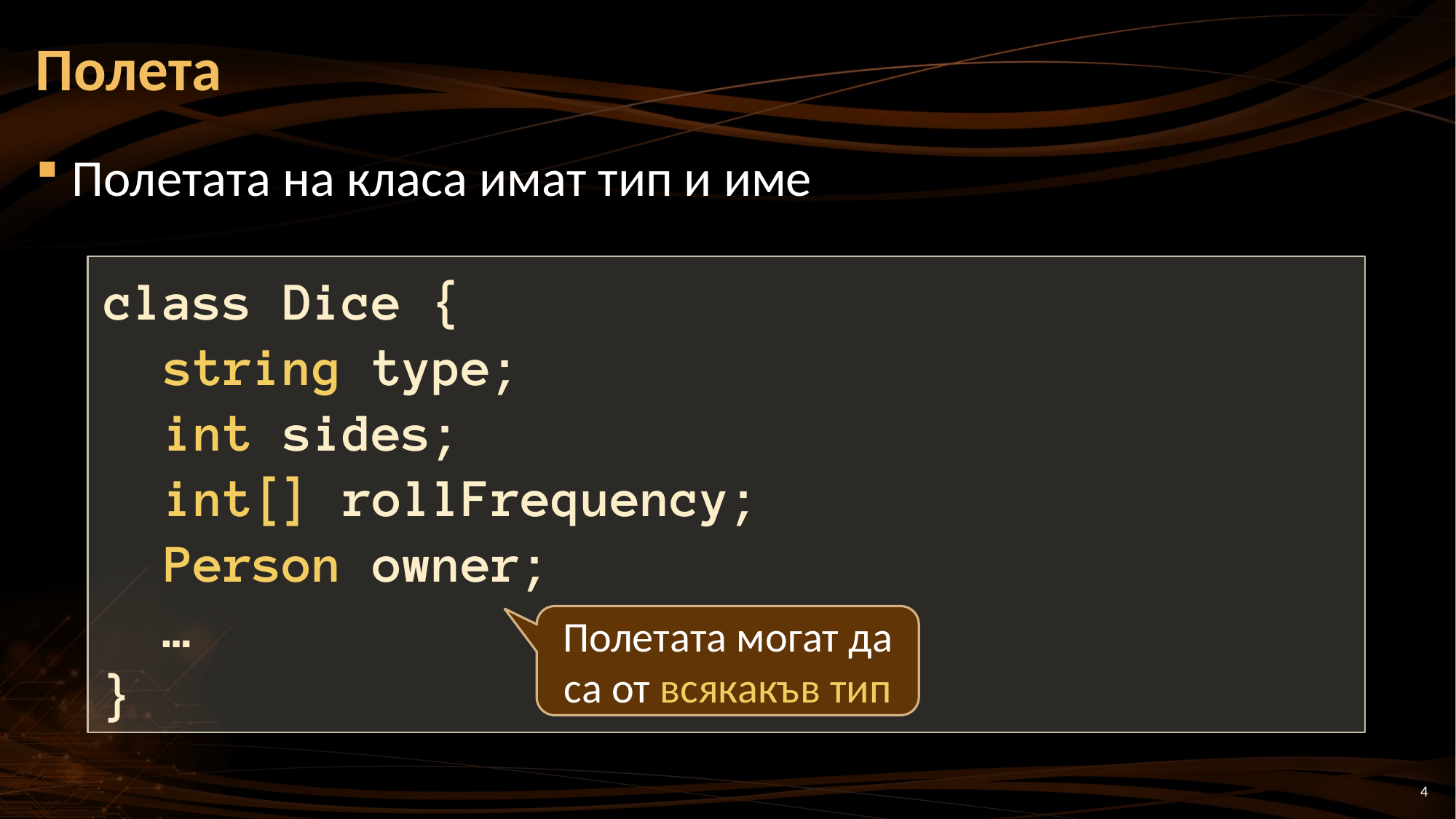

# Полета
Полетата на класа имат тип и име
class Dice {
  string type;
  int sides;
  int[] rollFrequency;
  Person owner;
  …
}
Полетата могат да са от всякакъв тип
4